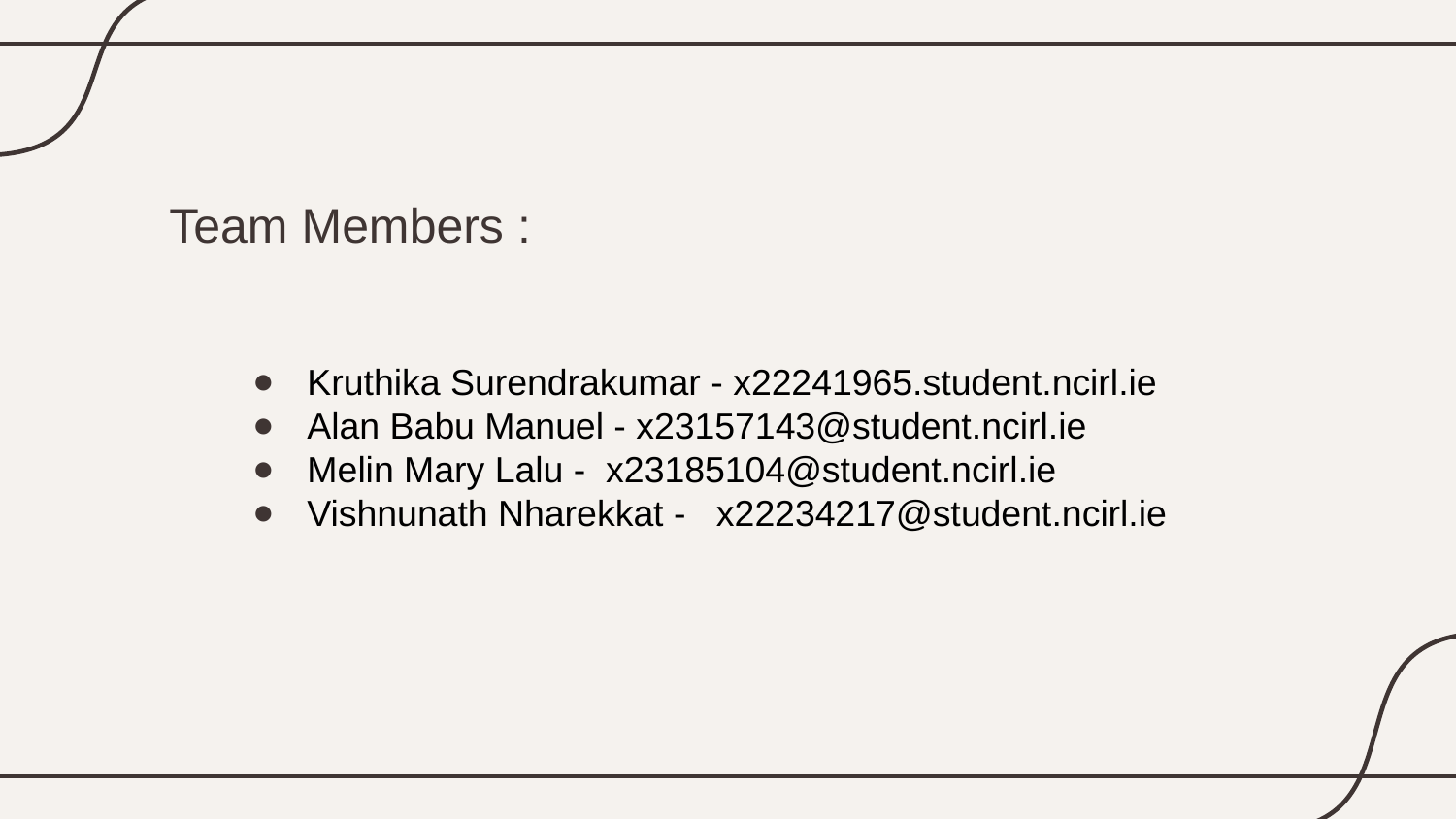

Team Members :
# Kruthika Surendrakumar - x22241965.student.ncirl.ie
Alan Babu Manuel - x23157143@student.ncirl.ie
Melin Mary Lalu -  x23185104@student.ncirl.ie
Vishnunath Nharekkat -   x22234217@student.ncirl.ie